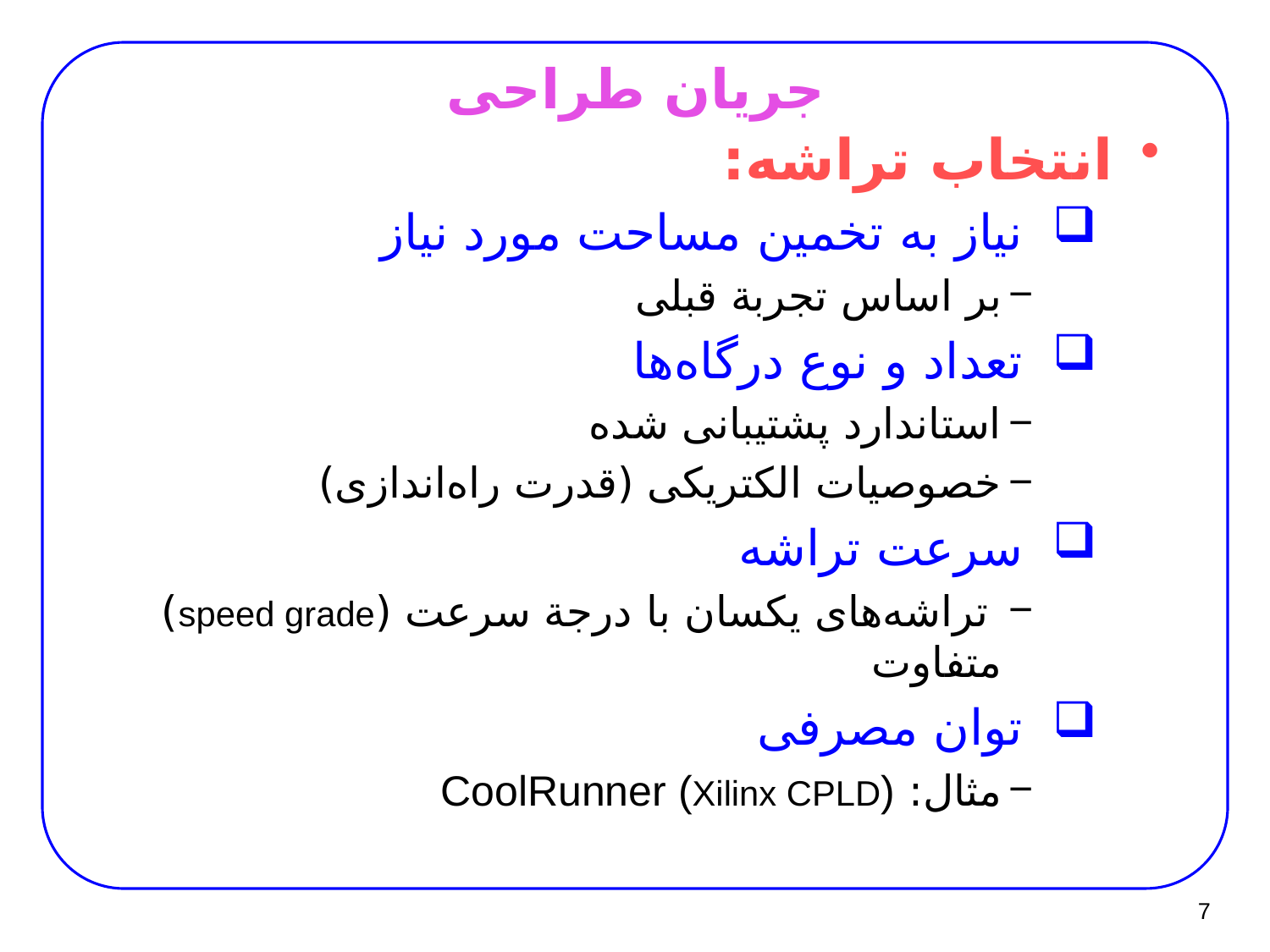

# جریان طراحی
انتخاب تراشه:
نیاز به تخمین مساحت مورد نیاز
بر اساس تجربة قبلی
تعداد و نوع درگاه‌ها
استاندارد پشتیبانی شده
خصوصیات الکتریکی (قدرت راه‌اندازی)
سرعت تراشه
 تراشه‌های یکسان با درجة سرعت (speed grade) متفاوت
توان مصرفی
مثال: CoolRunner (Xilinx CPLD)
7